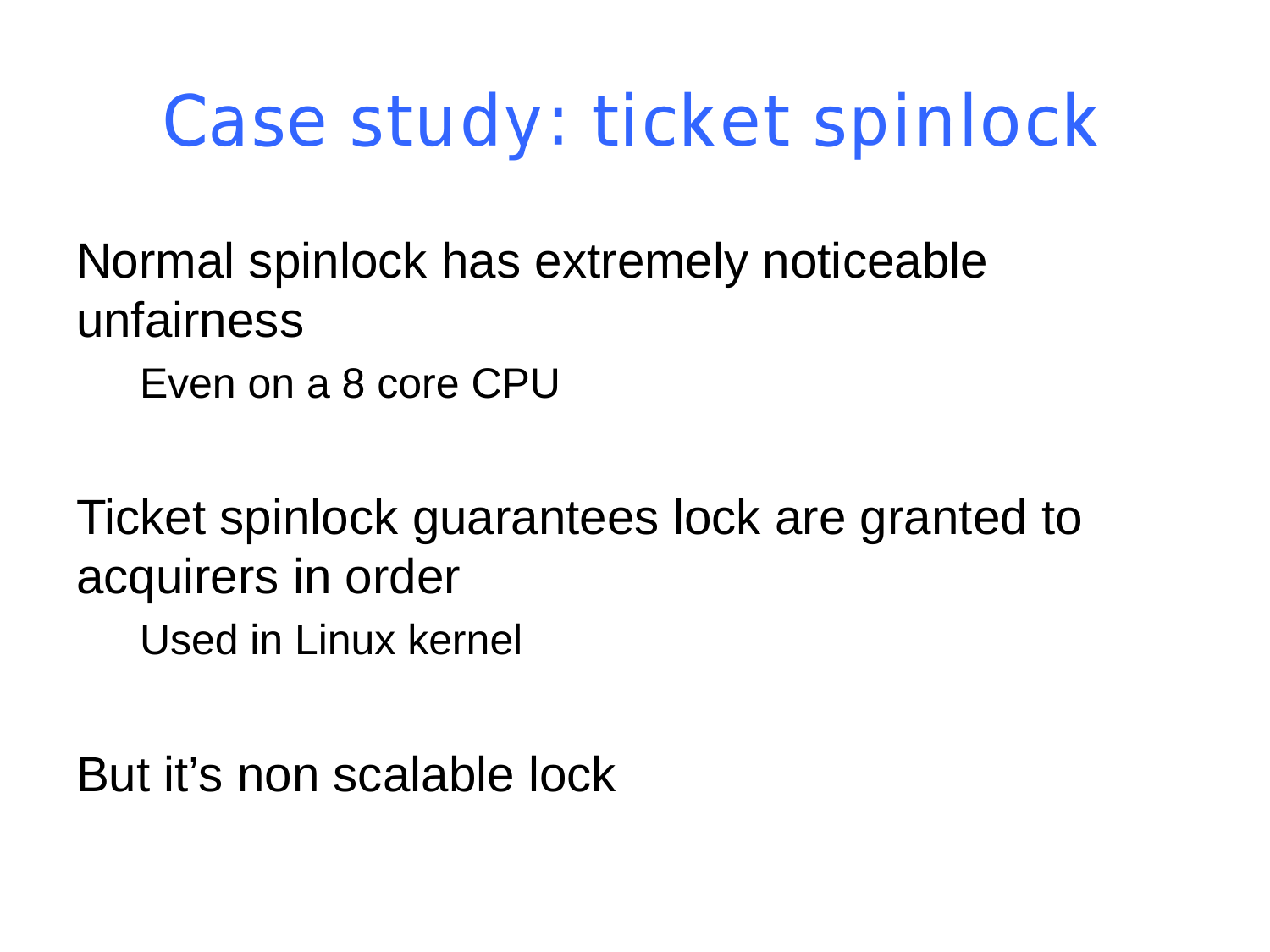

# Case study: ticket spinlock
Normal spinlock has extremely noticeable unfairness
Even on a 8 core CPU

Ticket spinlock guarantees lock are granted to acquirers in order
Used in Linux kernel

But it’s non scalable lock